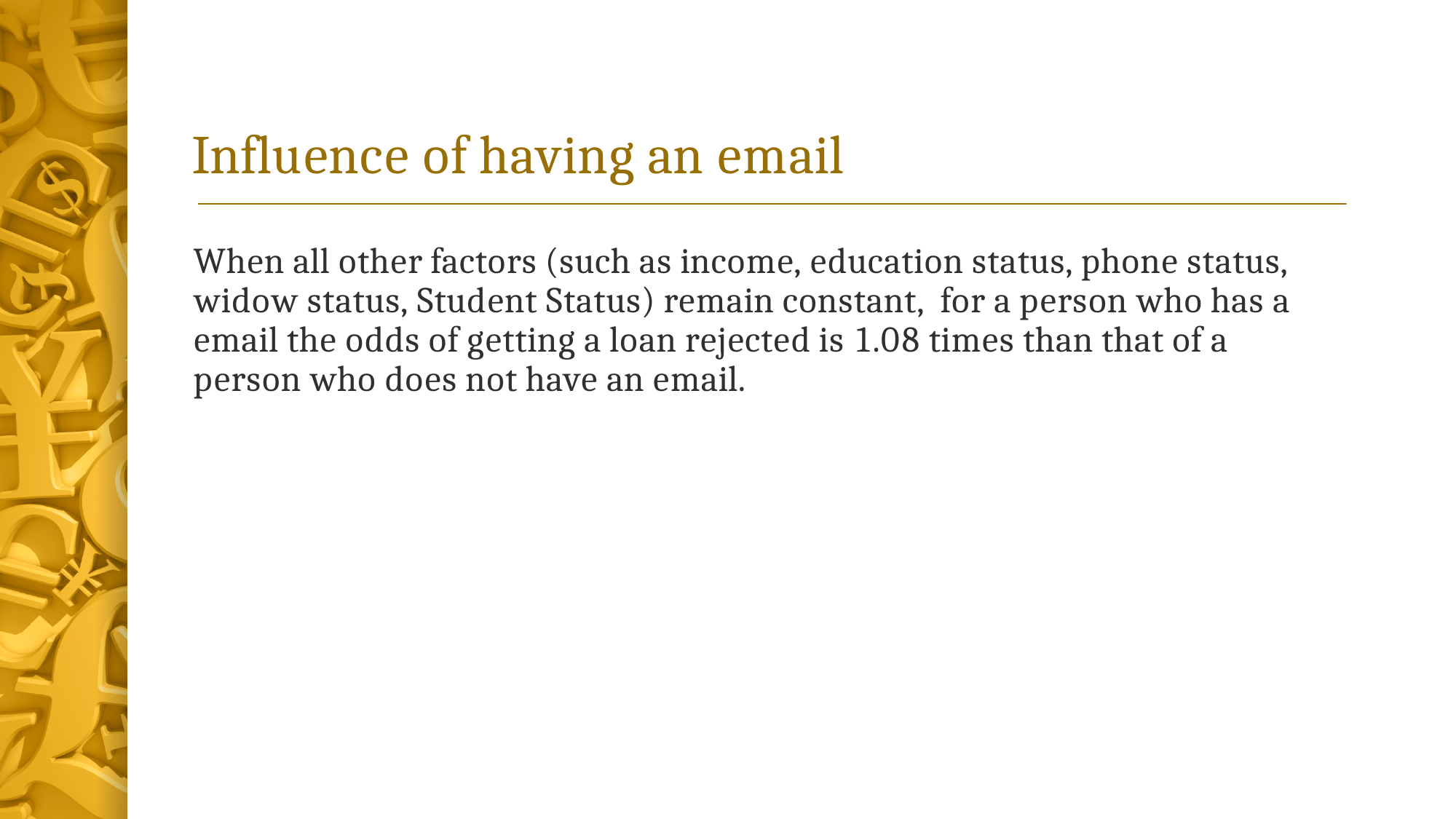

# Influence of having an email
When all other factors (such as income, education status, phone status, widow status, Student Status) remain constant,  for a person who has a email the odds of getting a loan rejected is 1.08 times than that of a person who does not have an email.